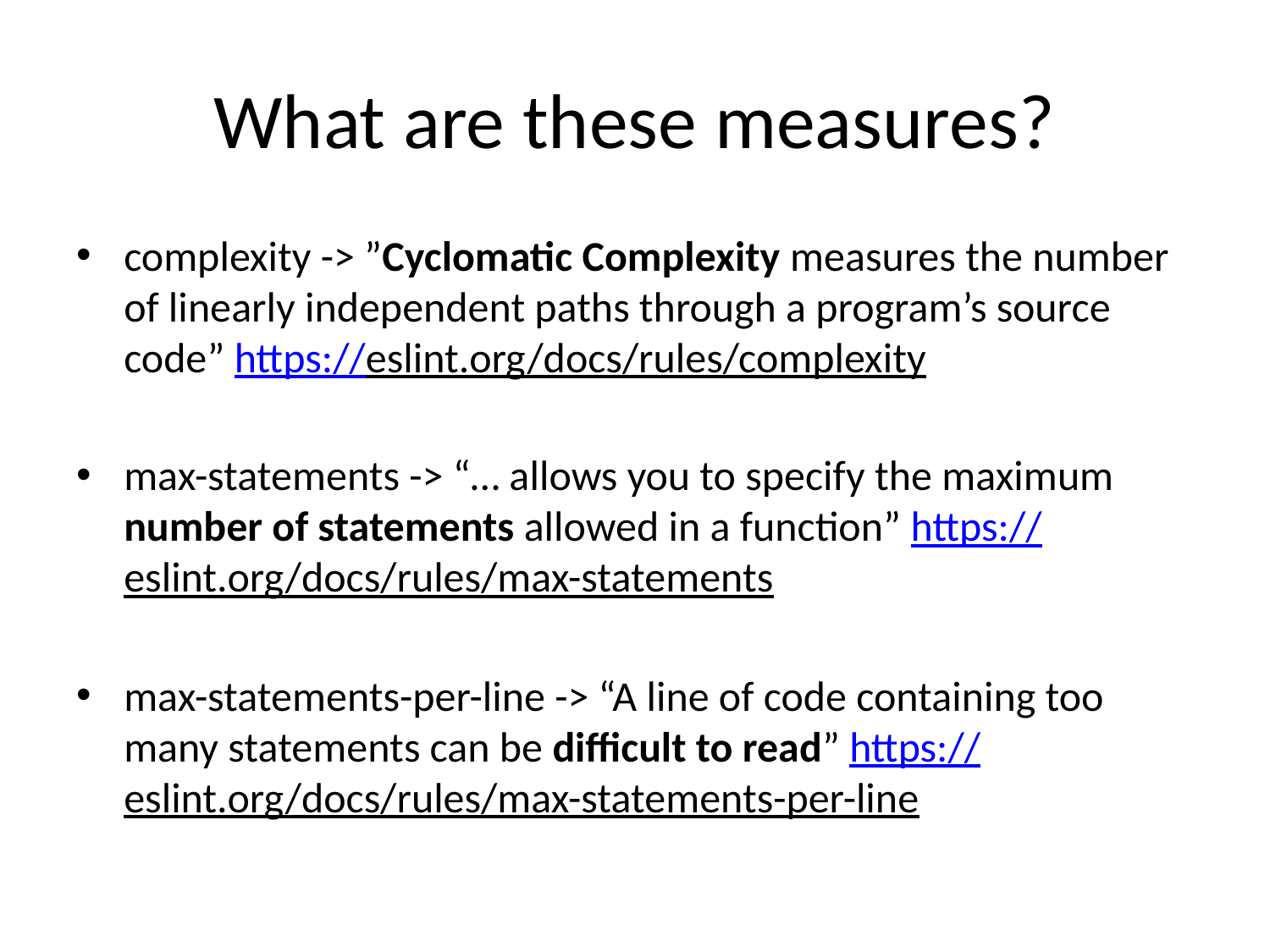

# What are these measures?
complexity -> ”Cyclomatic Complexity measures the number of linearly independent paths through a program’s source code” https://eslint.org/docs/rules/complexity

max-statements -> “… allows you to specify the maximum number of statements allowed in a function” https://eslint.org/docs/rules/max-statements

max-statements-per-line -> “A line of code containing too many statements can be difficult to read” https://eslint.org/docs/rules/max-statements-per-line